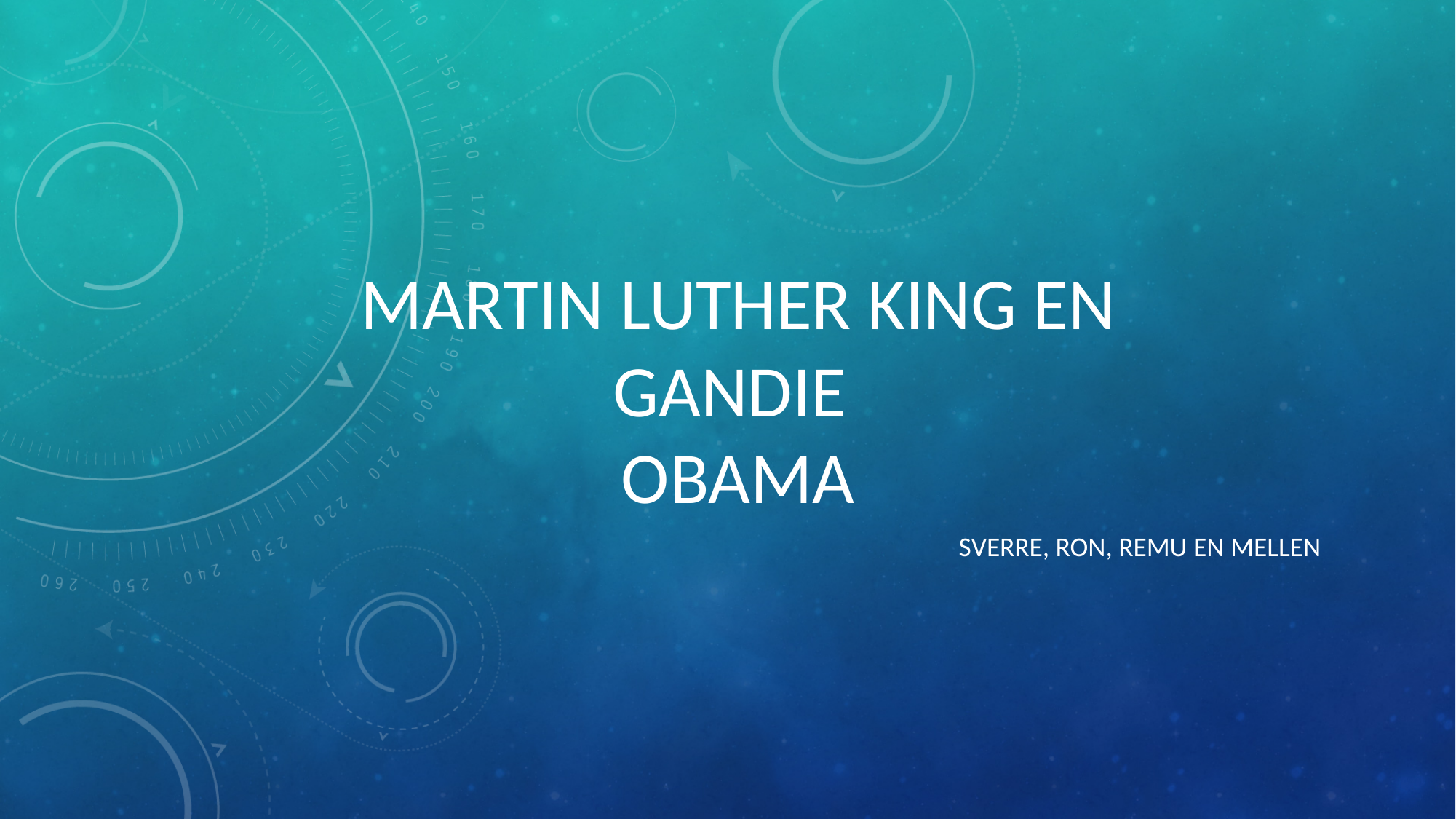

# Martin luther king en gandie obama
Sverre, ron, remu en mellen